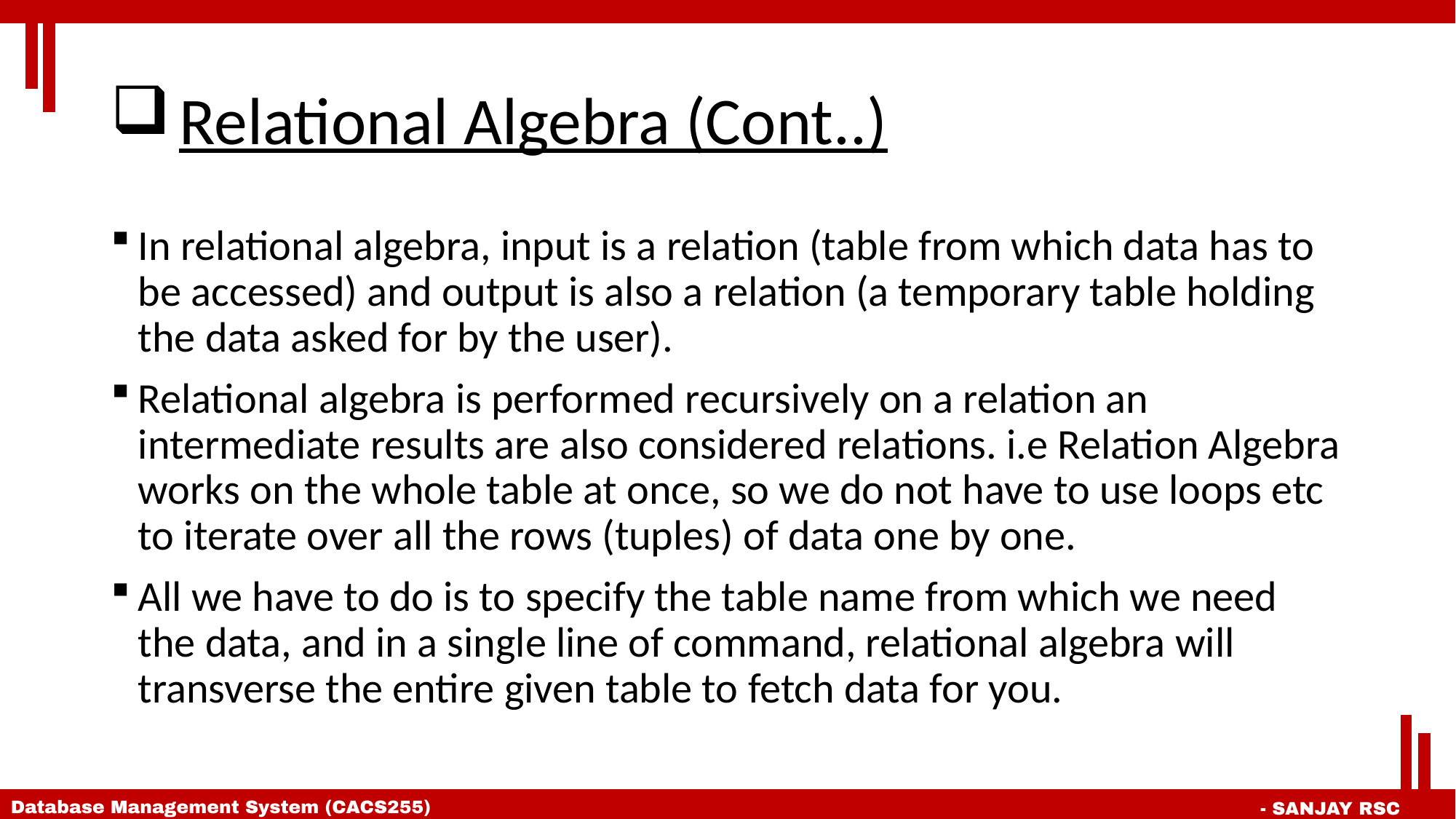

# Relational Algebra (Cont..)
In relational algebra, input is a relation (table from which data has to be accessed) and output is also a relation (a temporary table holding the data asked for by the user).
Relational algebra is performed recursively on a relation an intermediate results are also considered relations. i.e Relation Algebra works on the whole table at once, so we do not have to use loops etc to iterate over all the rows (tuples) of data one by one.
All we have to do is to specify the table name from which we need the data, and in a single line of command, relational algebra will transverse the entire given table to fetch data for you.